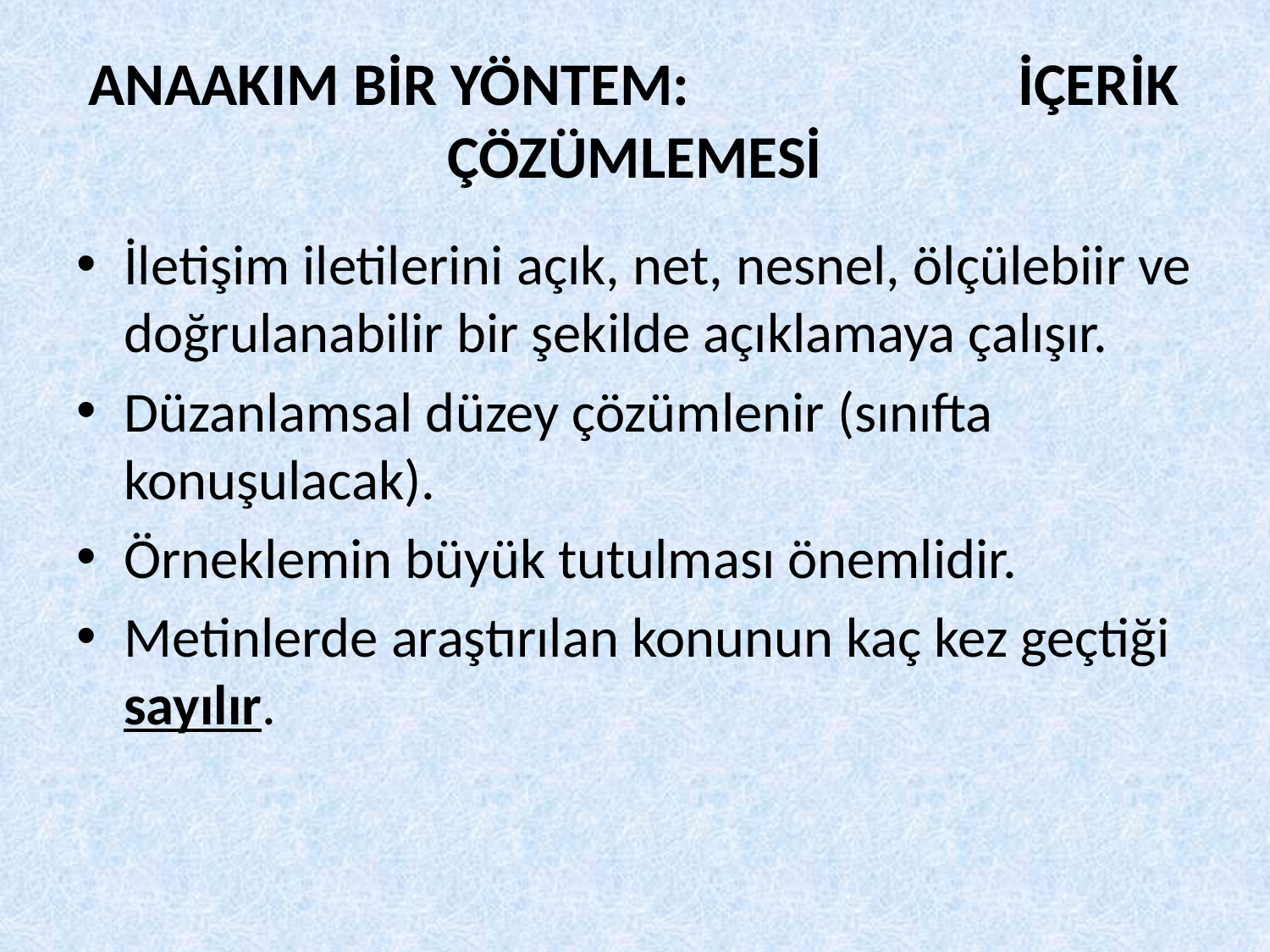

# ANAAKIM BİR YÖNTEM:                        İÇERİK ÇÖZÜMLEMESİ
İletişim iletilerini açık, net, nesnel, ölçülebiir ve doğrulanabilir bir şekilde açıklamaya çalışır.
Düzanlamsal düzey çözümlenir (sınıfta konuşulacak).
Örneklemin büyük tutulması önemlidir.
Metinlerde araştırılan konunun kaç kez geçtiği sayılır.